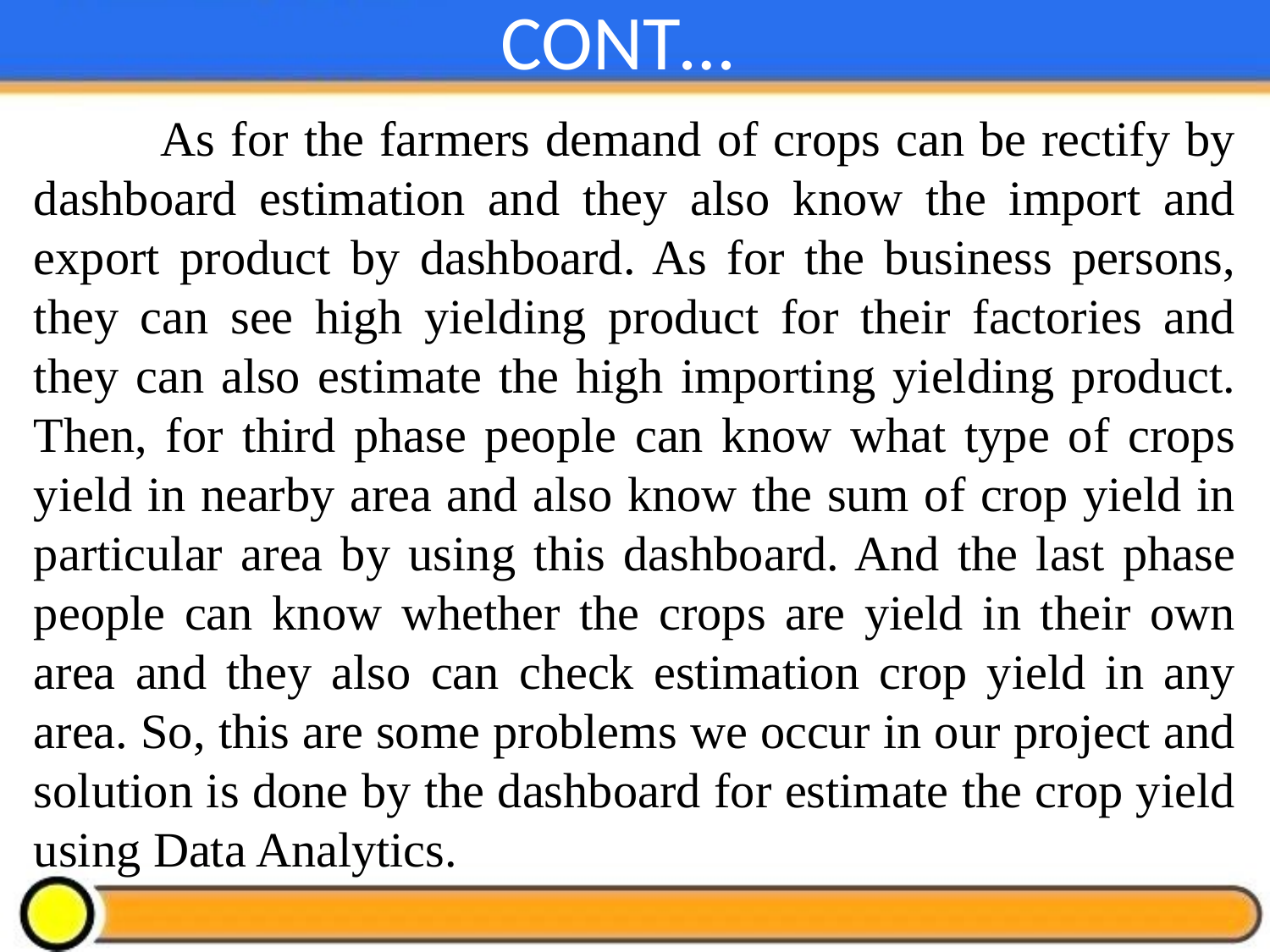

# CONT…
	As for the farmers demand of crops can be rectify by dashboard estimation and they also know the import and export product by dashboard. As for the business persons, they can see high yielding product for their factories and they can also estimate the high importing yielding product. Then, for third phase people can know what type of crops yield in nearby area and also know the sum of crop yield in particular area by using this dashboard. And the last phase people can know whether the crops are yield in their own area and they also can check estimation crop yield in any area. So, this are some problems we occur in our project and solution is done by the dashboard for estimate the crop yield using Data Analytics.